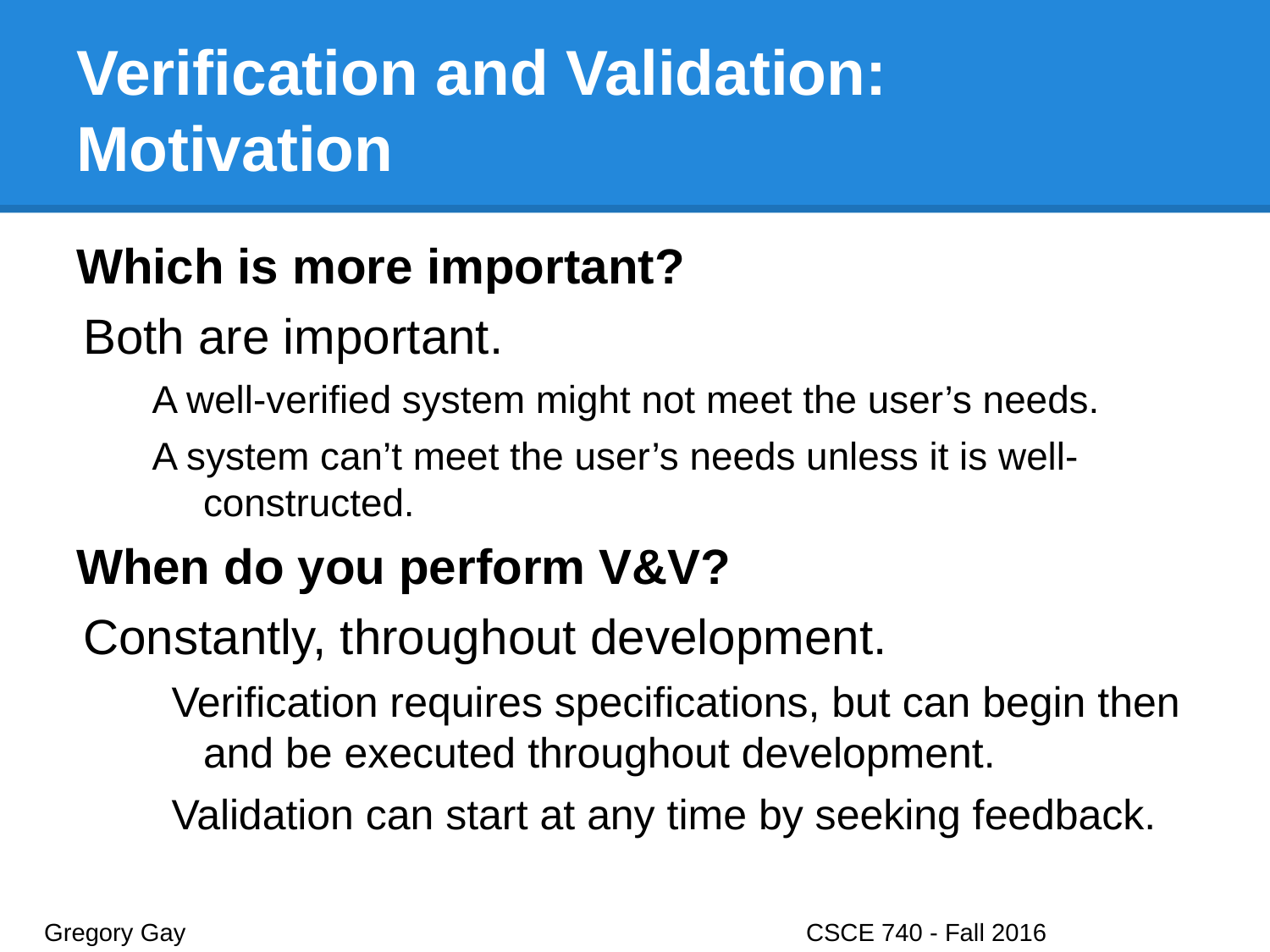

# Verification and Validation: Motivation
Which is more important?
Both are important.
A well-verified system might not meet the user’s needs.
A system can’t meet the user’s needs unless it is well-constructed.
When do you perform V&V?
Constantly, throughout development.
Verification requires specifications, but can begin then and be executed throughout development.
Validation can start at any time by seeking feedback.
Gregory Gay					CSCE 740 - Fall 2016								10